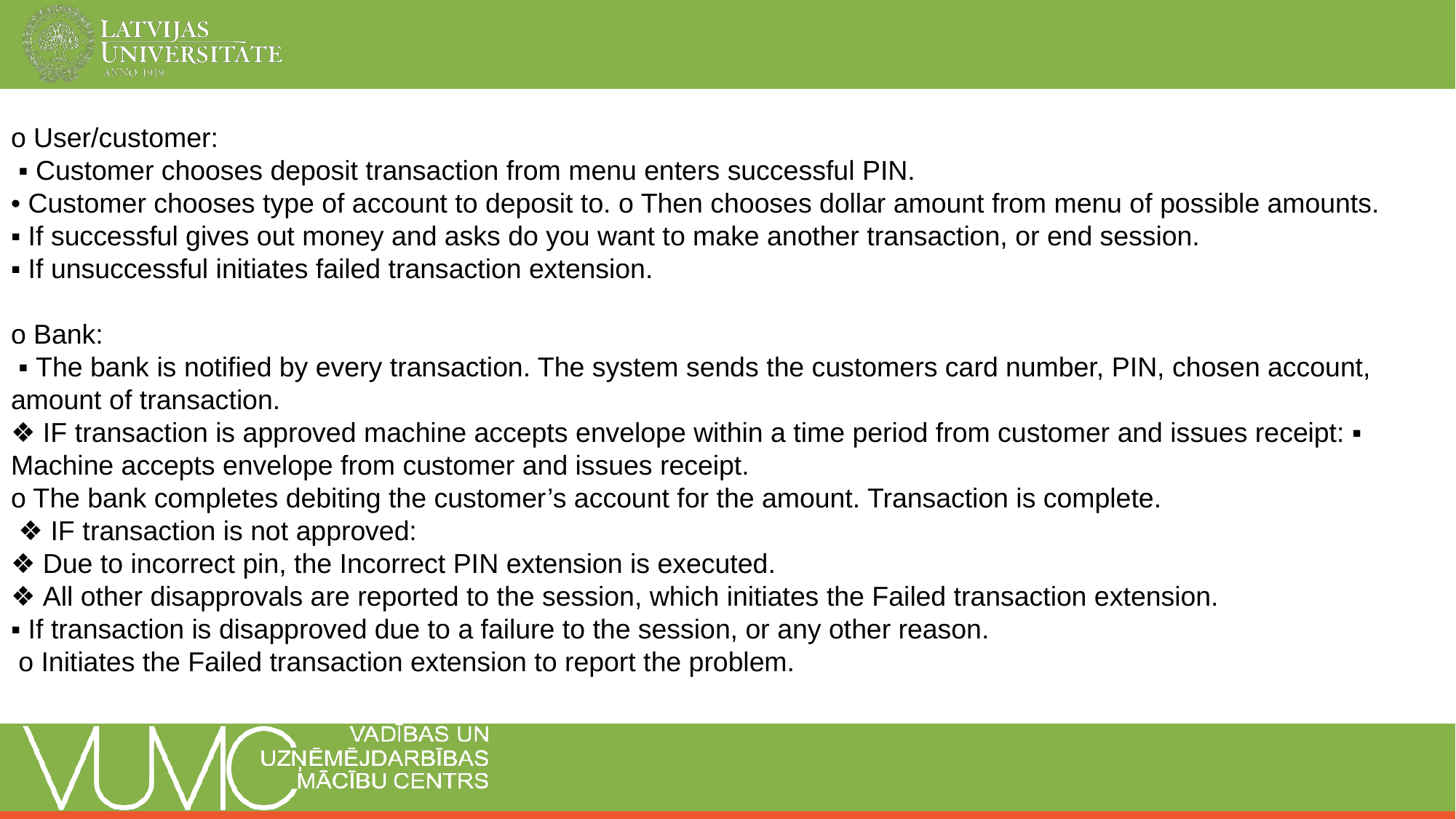

o User/customer:
 ▪ Customer chooses deposit transaction from menu enters successful PIN.
• Customer chooses type of account to deposit to. o Then chooses dollar amount from menu of possible amounts.
▪ If successful gives out money and asks do you want to make another transaction, or end session.
▪ If unsuccessful initiates failed transaction extension.

o Bank:
 ▪ The bank is notified by every transaction. The system sends the customers card number, PIN, chosen account, amount of transaction.
❖ IF transaction is approved machine accepts envelope within a time period from customer and issues receipt: ▪ Machine accepts envelope from customer and issues receipt.
o The bank completes debiting the customer’s account for the amount. Transaction is complete.
 ❖ IF transaction is not approved:
❖ Due to incorrect pin, the Incorrect PIN extension is executed.
❖ All other disapprovals are reported to the session, which initiates the Failed transaction extension.
▪ If transaction is disapproved due to a failure to the session, or any other reason.
 o Initiates the Failed transaction extension to report the problem.